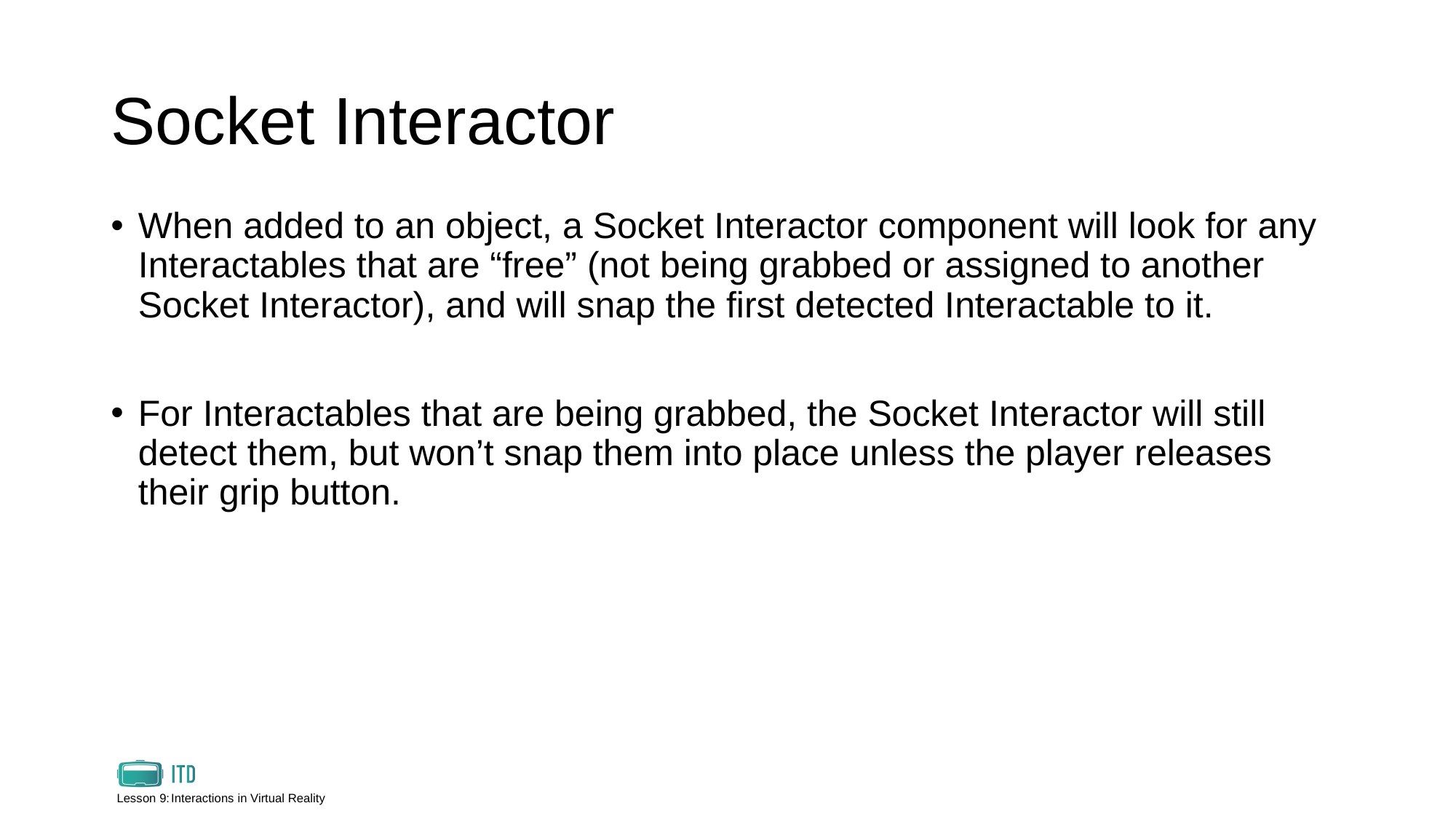

# Socket Interactor
When added to an object, a Socket Interactor component will look for any Interactables that are “free” (not being grabbed or assigned to another Socket Interactor), and will snap the first detected Interactable to it.

For Interactables that are being grabbed, the Socket Interactor will still detect them, but won’t snap them into place unless the player releases their grip button.